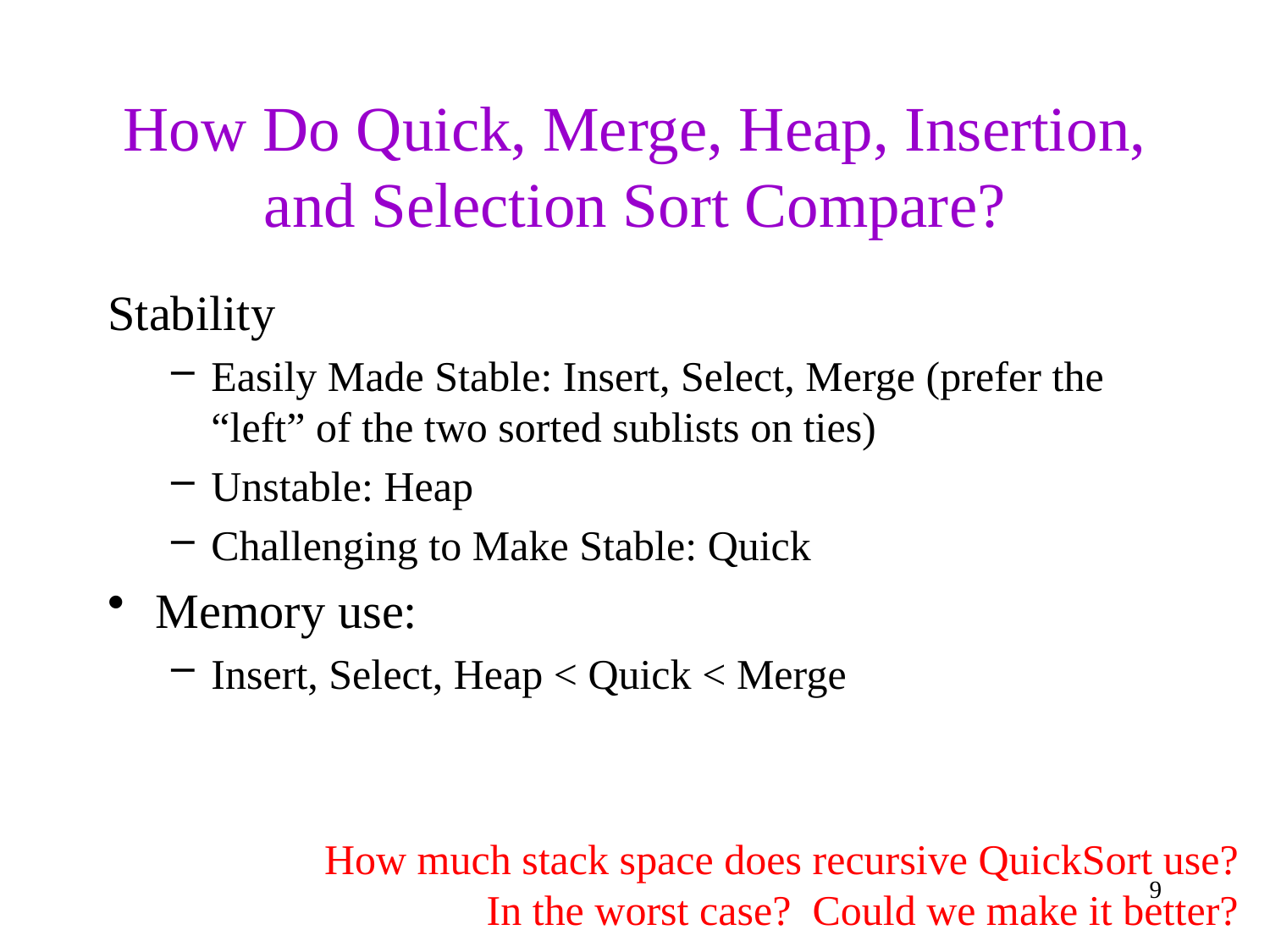

# How Do Quick, Merge, Heap, Insertion, and Selection Sort Compare?
Stability
Easily Made Stable: Insert, Select, Merge (prefer the “left” of the two sorted sublists on ties)
Unstable: Heap
Challenging to Make Stable: Quick
Memory use:
Insert, Select, Heap < Quick < Merge
How much stack space does recursive QuickSort use?
In the worst case?  Could we make it better?
9